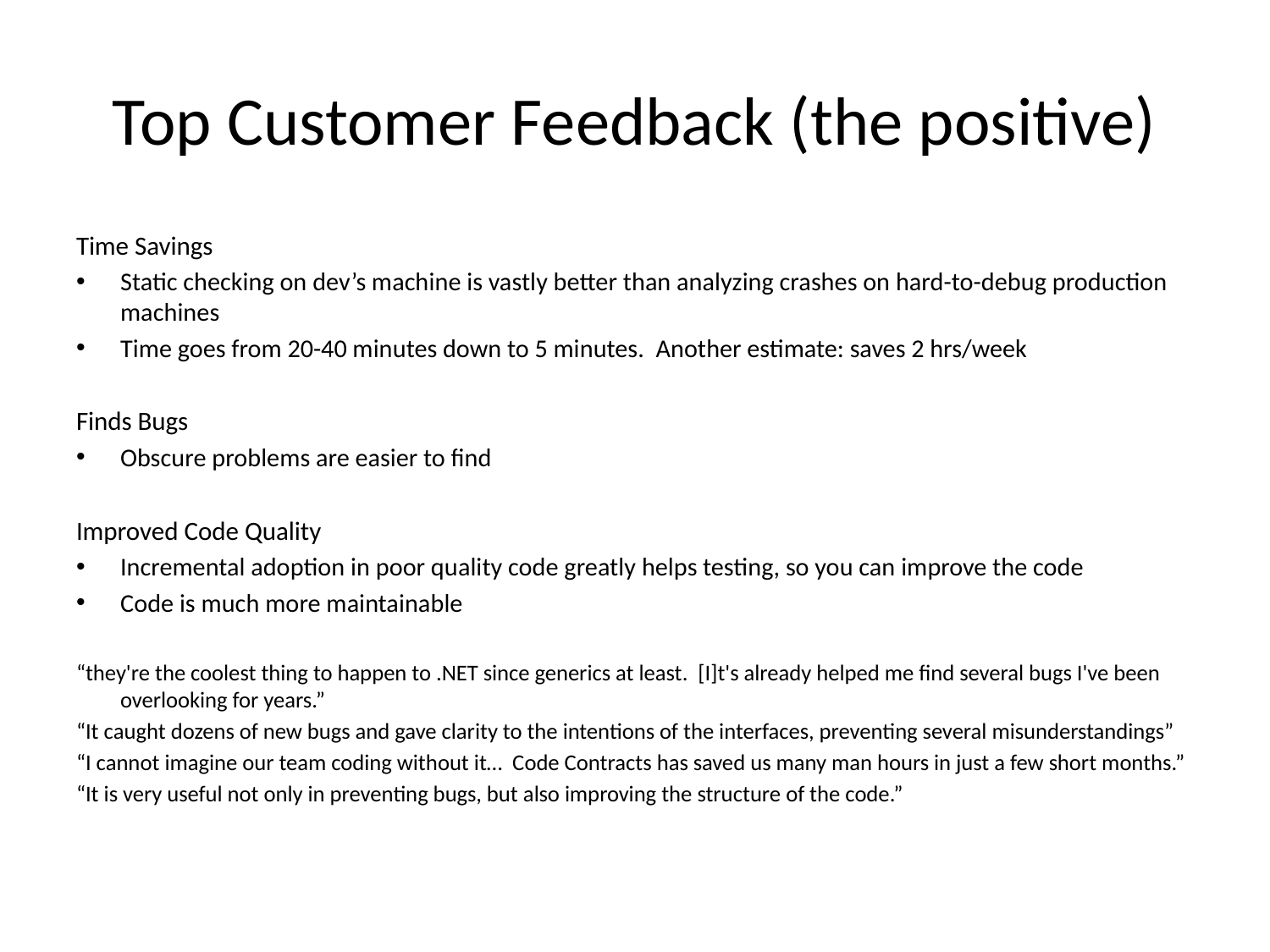

# Top Customer Feedback (the positive)
Time Savings
Static checking on dev’s machine is vastly better than analyzing crashes on hard-to-debug production machines
Time goes from 20-40 minutes down to 5 minutes.  Another estimate: saves 2 hrs/week

Finds Bugs
Obscure problems are easier to find

Improved Code Quality
Incremental adoption in poor quality code greatly helps testing, so you can improve the code
Code is much more maintainable

“they're the coolest thing to happen to .NET since generics at least.  [I]t's already helped me find several bugs I've been overlooking for years.”
“It caught dozens of new bugs and gave clarity to the intentions of the interfaces, preventing several misunderstandings”
“I cannot imagine our team coding without it…  Code Contracts has saved us many man hours in just a few short months.”
“It is very useful not only in preventing bugs, but also improving the structure of the code.”